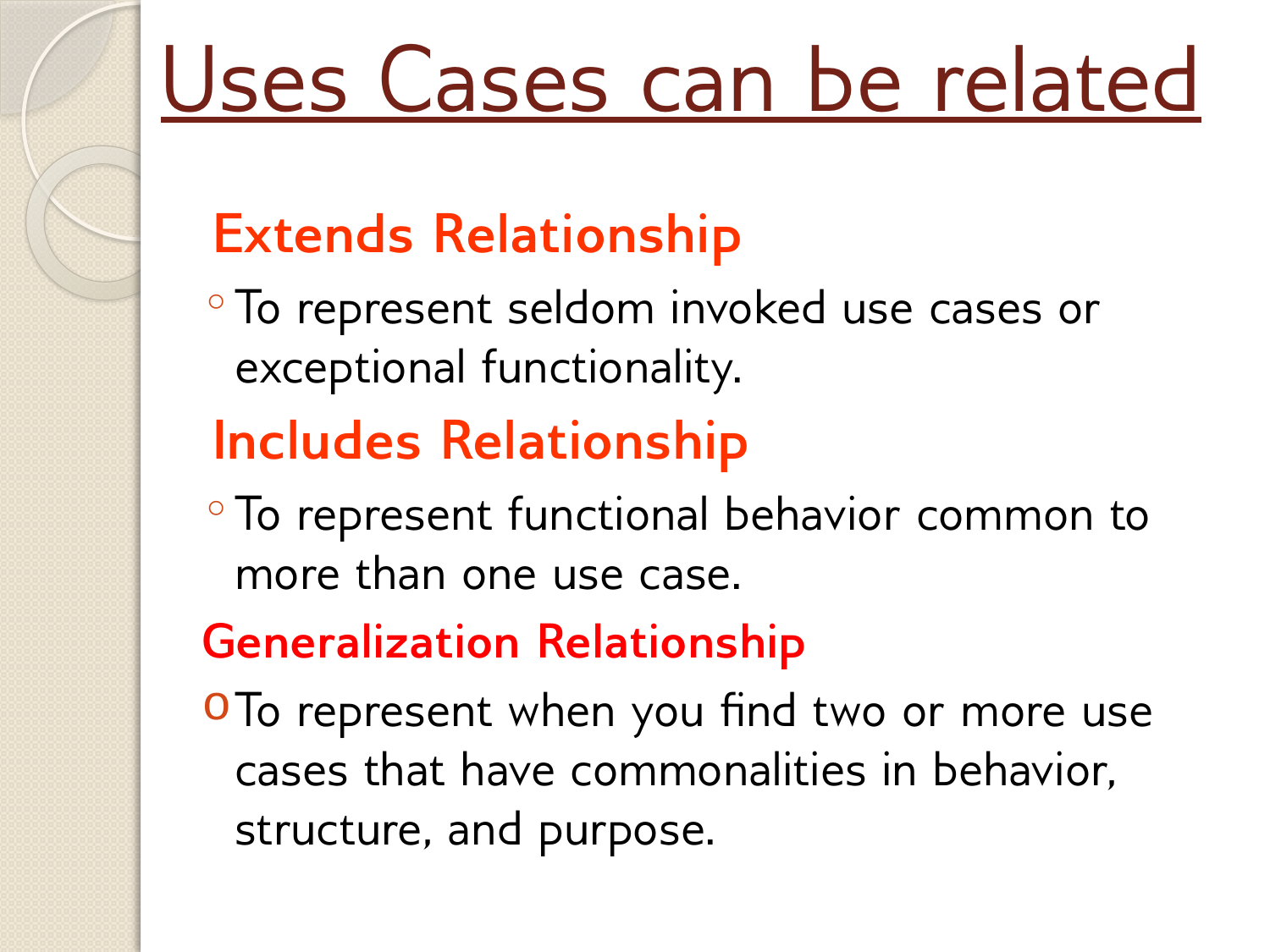

# Uses Cases can be related
   Extends Relationship
To represent seldom invoked use cases or exceptional functionality.
   Includes Relationship
To represent functional behavior common to more than one use case.
Generalization Relationship
To represent when you find two or more use cases that have commonalities in behavior, structure, and purpose.